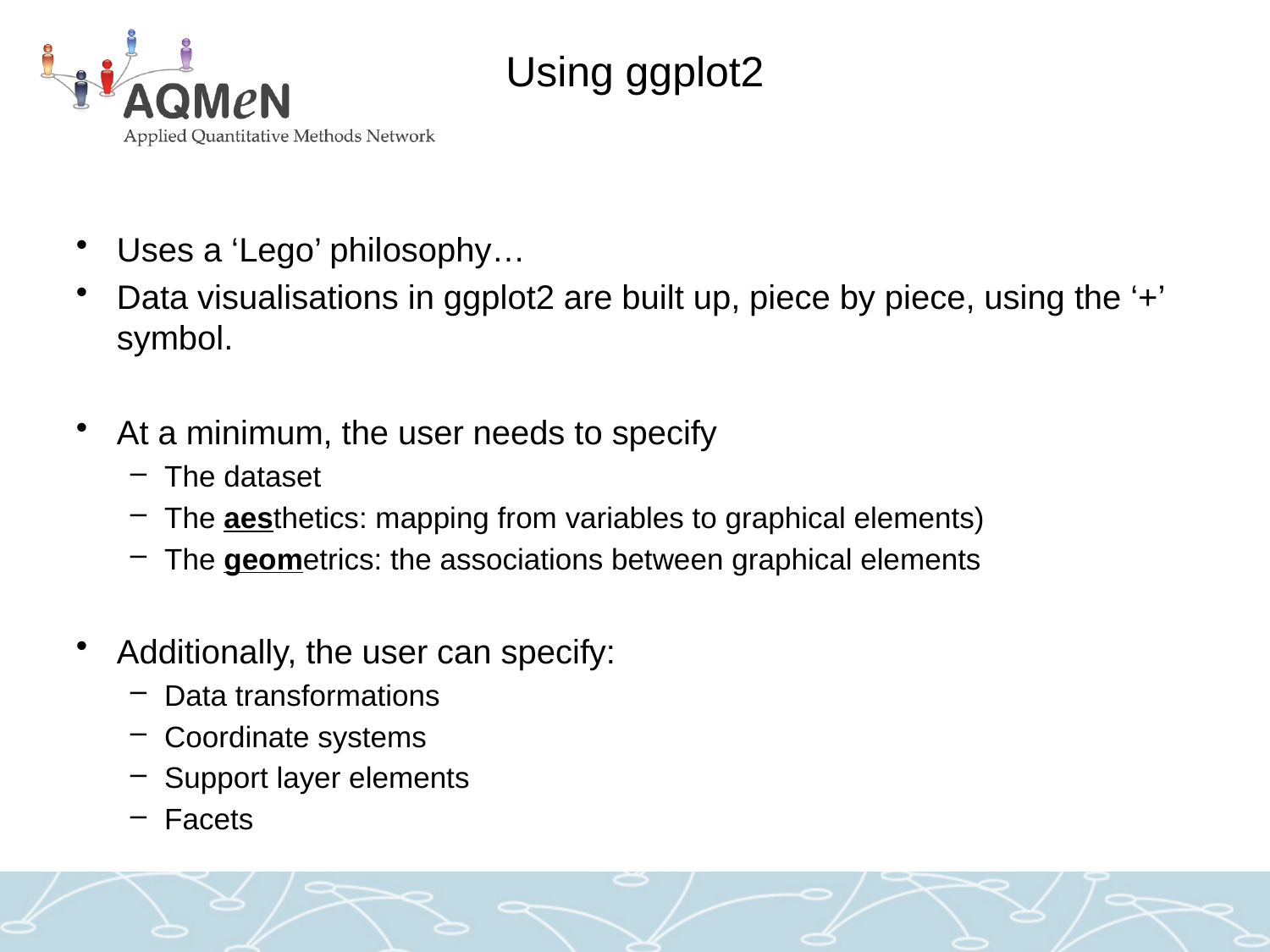

# Using ggplot2
Uses a ‘Lego’ philosophy…
Data visualisations in ggplot2 are built up, piece by piece, using the ‘+’ symbol.

At a minimum, the user needs to specify
The dataset
The aesthetics: mapping from variables to graphical elements)
The geometrics: the associations between graphical elements

Additionally, the user can specify:
Data transformations
Coordinate systems
Support layer elements
Facets